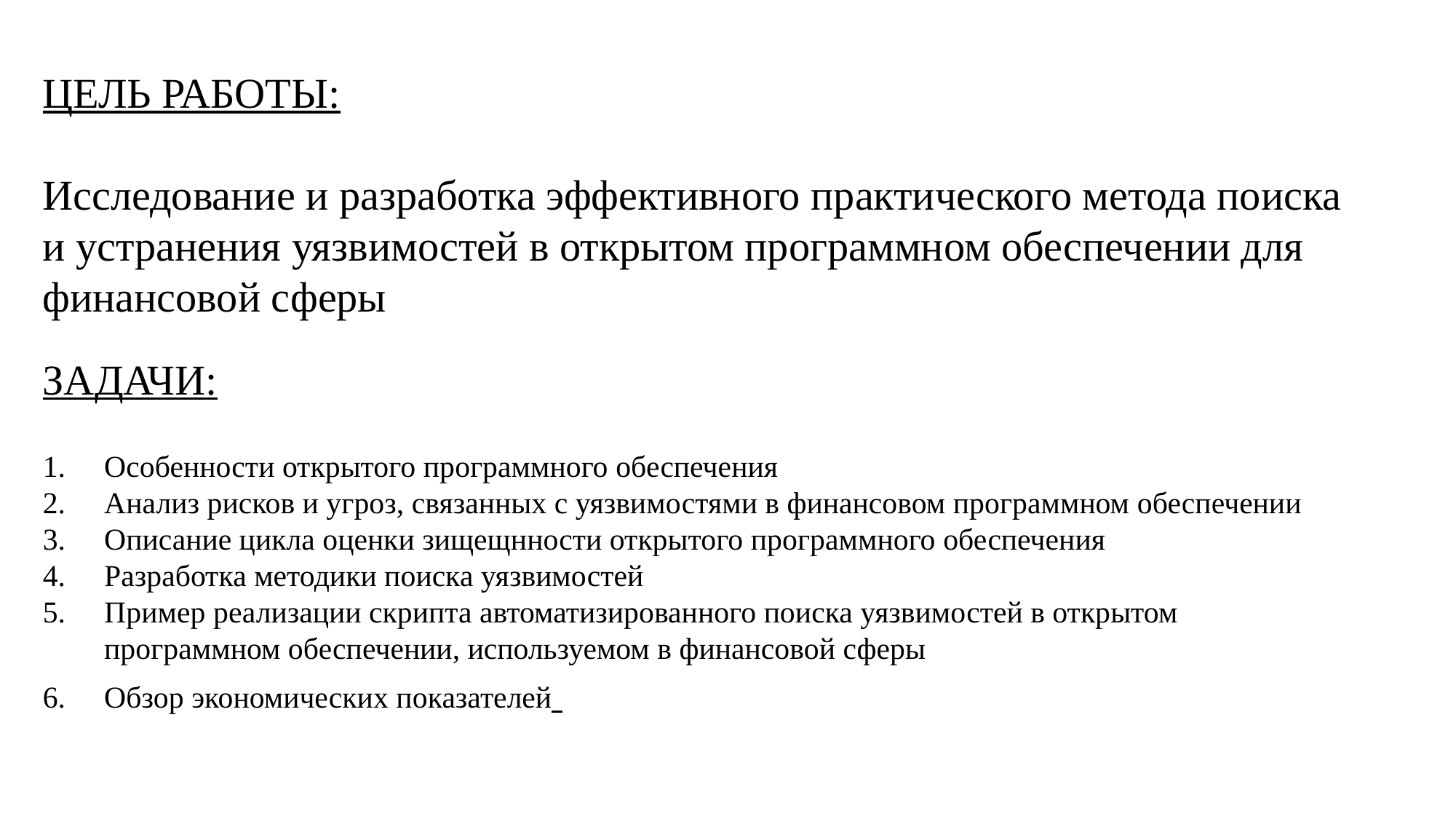

ЦЕЛЬ РАБОТЫ:

Исследование и разработка эффективного практического метода поиска и устранения уязвимостей в открытом программном обеспечении для финансовой сферы
ЗАДАЧИ:

Особенности открытого программного обеспечения
Анализ рисков и угроз, связанных с уязвимостями в финансовом программном обеспечении
Описание цикла оценки зищещнности открытого программного обеспечения
Разработка методики поиска уязвимостей
Пример реализации скрипта автоматизированного поиска уязвимостей в открытом программном обеспечении, используемом в финансовой сферы
Обзор экономических показателей